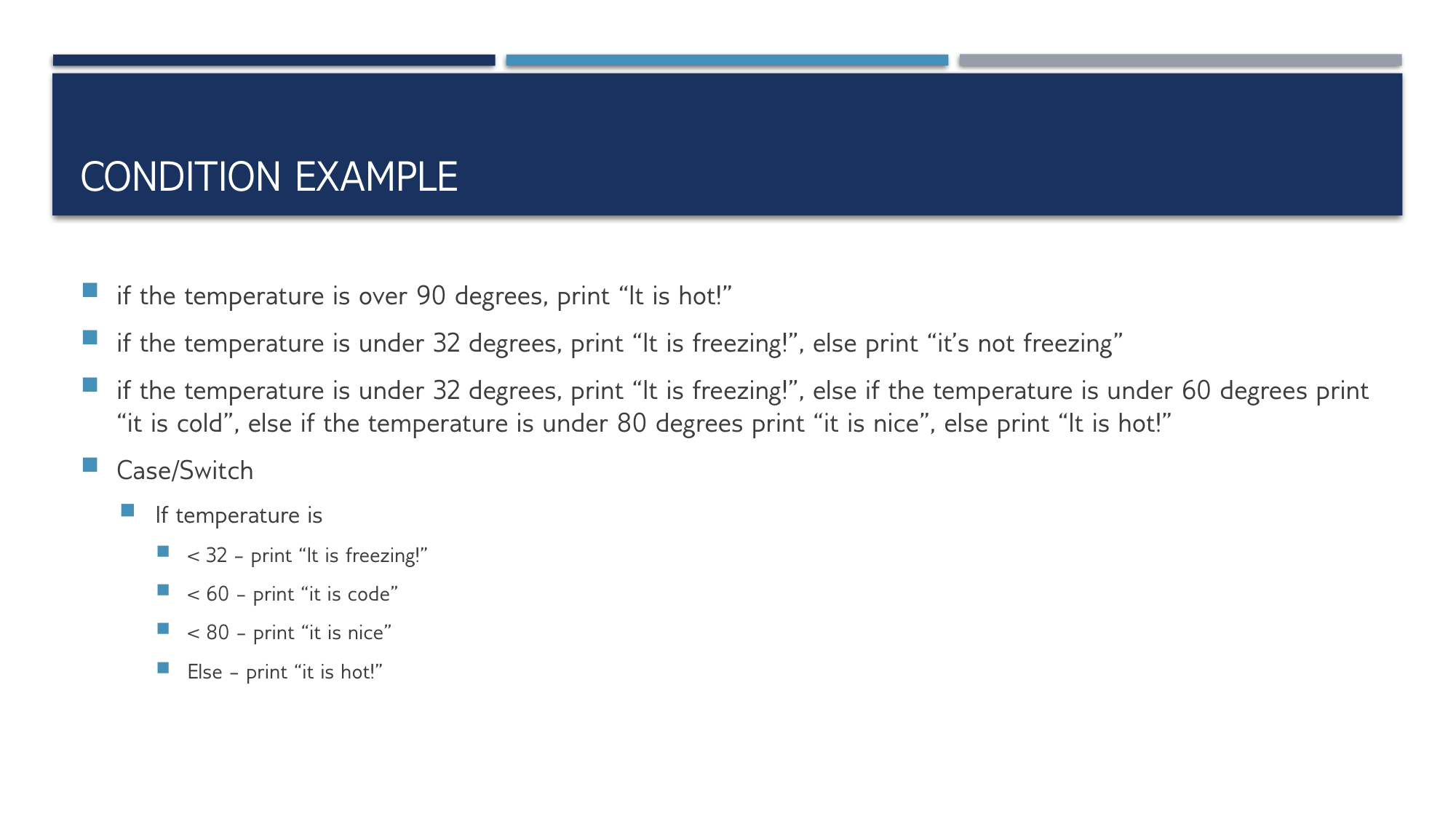

# Condition example
if the temperature is over 90 degrees, print “It is hot!”
if the temperature is under 32 degrees, print “It is freezing!”, else print “it’s not freezing”
if the temperature is under 32 degrees, print “It is freezing!”, else if the temperature is under 60 degrees print “it is cold”, else if the temperature is under 80 degrees print “it is nice”, else print “It is hot!”
Case/Switch
If temperature is
< 32 – print “It is freezing!”
< 60 – print “it is code”
< 80 – print “it is nice”
Else – print “it is hot!”